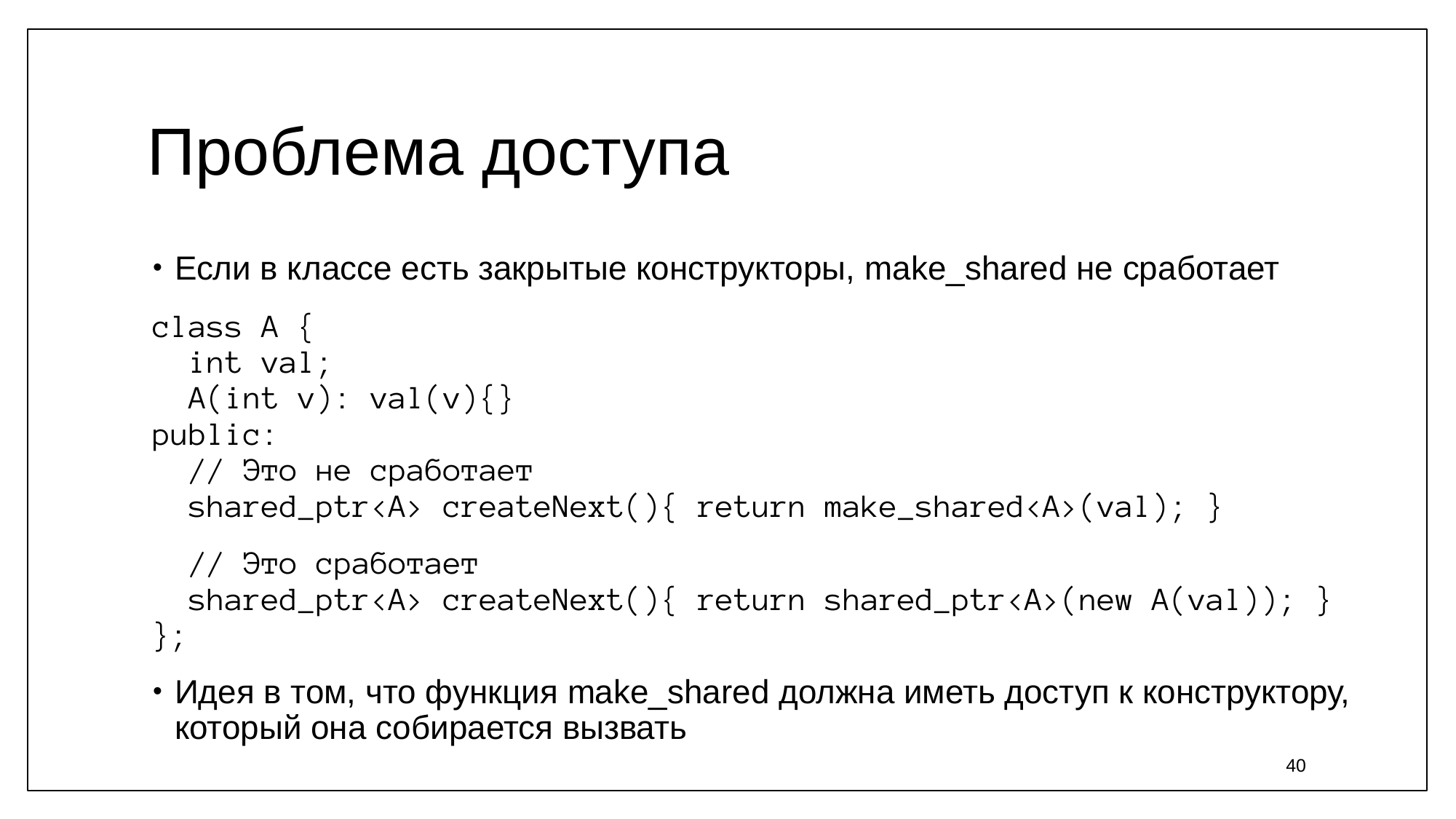

# Проблема доступа
Если в классе есть закрытые конструкторы, make_shared не сработает
class A {
  int val;
  A(int v): val(v){}
public:
  // Это не сработает
  shared_ptr<A> createNext(){ return make_shared<A>(val); }
  // Это сработает
  shared_ptr<A> createNext(){ return shared_ptr<A>(new A(val)); }
};
Идея в том, что функция make_shared должна иметь доступ к конструктору, который она собирается вызвать
40